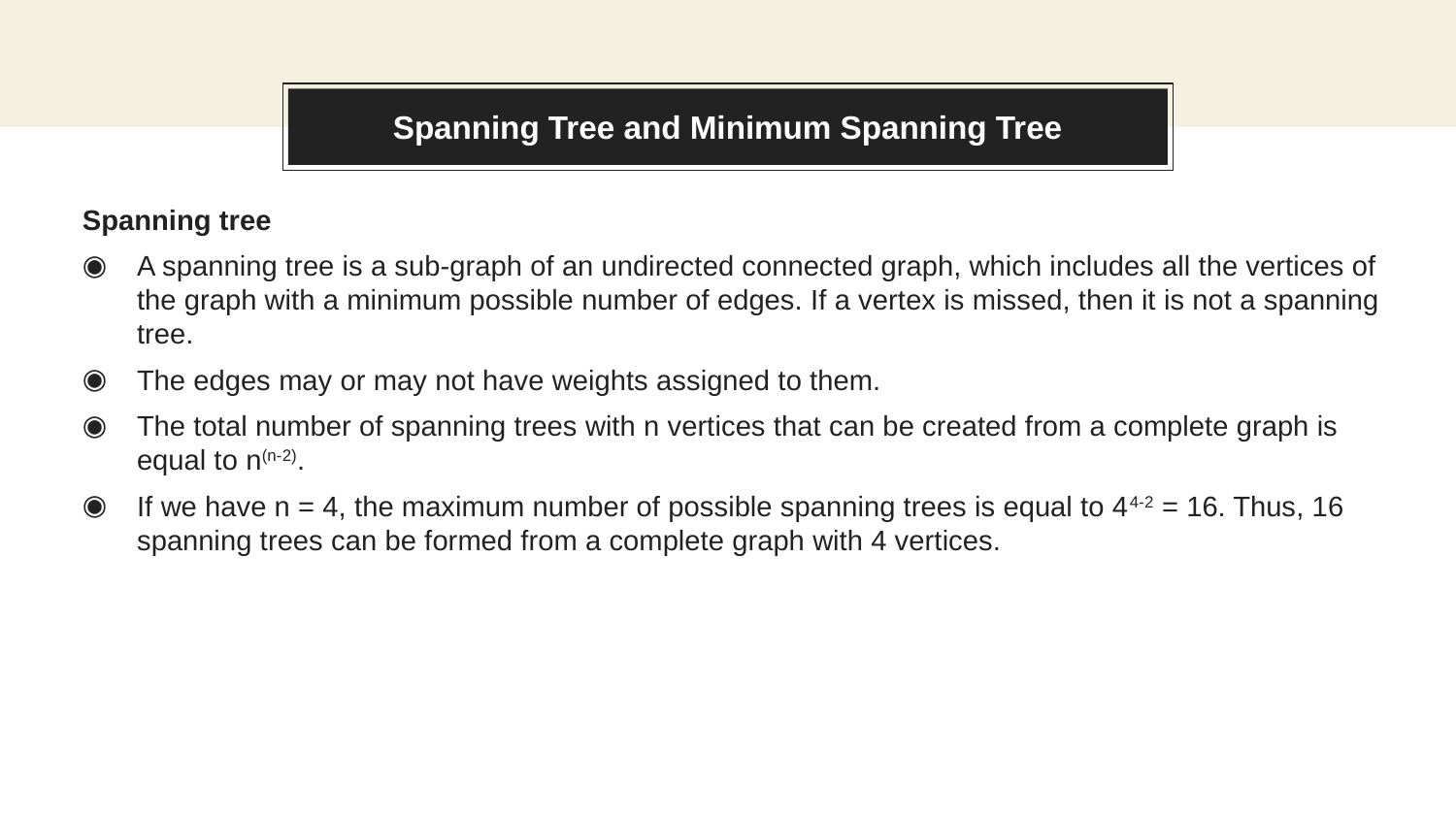

# Spanning Tree and Minimum Spanning Tree
Spanning tree
A spanning tree is a sub-graph of an undirected connected graph, which includes all the vertices of the graph with a minimum possible number of edges. If a vertex is missed, then it is not a spanning tree.
The edges may or may not have weights assigned to them.
The total number of spanning trees with n vertices that can be created from a complete graph is equal to n(n-2).
If we have n = 4, the maximum number of possible spanning trees is equal to 44-2 = 16. Thus, 16 spanning trees can be formed from a complete graph with 4 vertices.